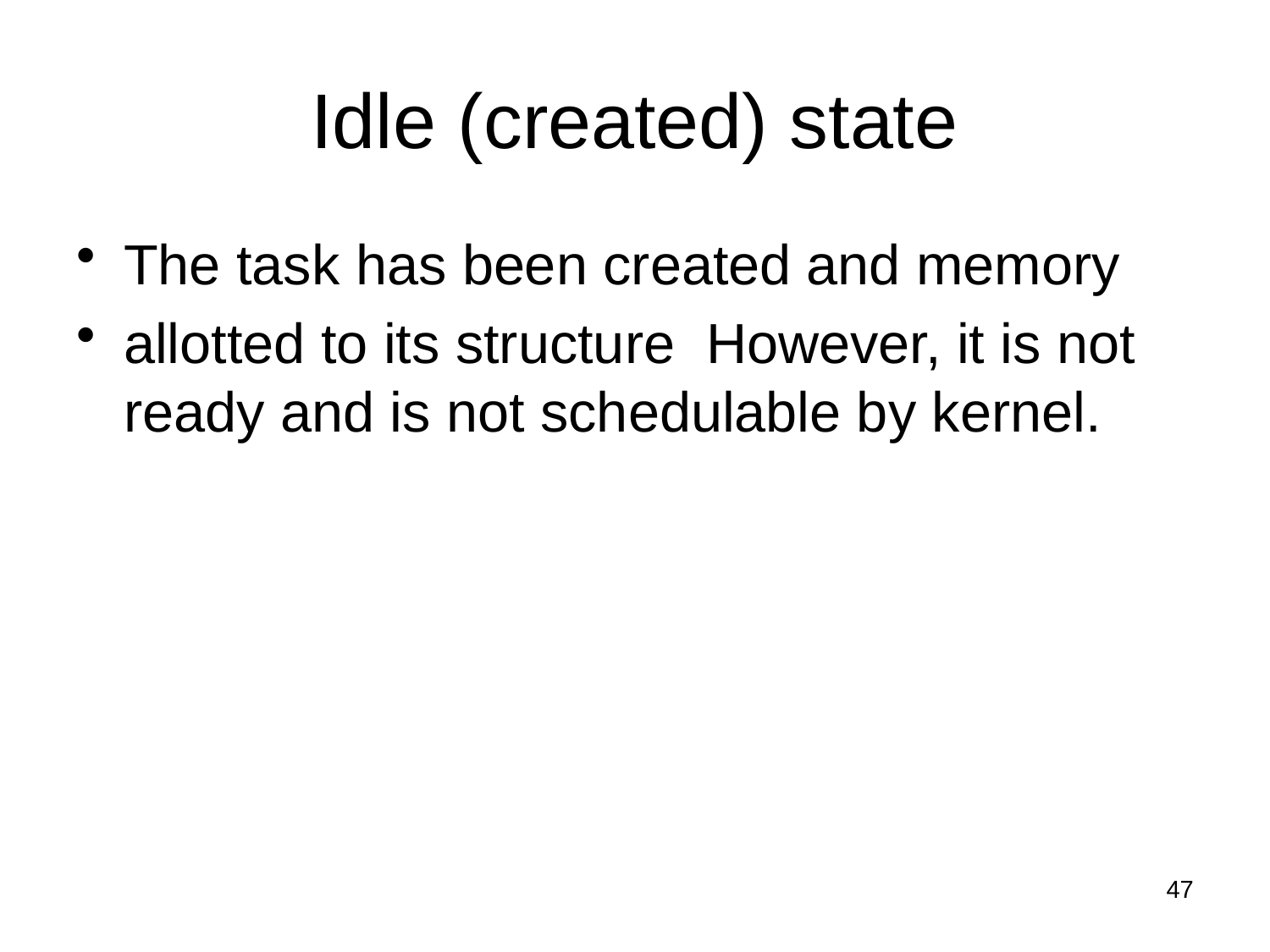

# Idle (created) state
The task has been created and memory
allotted to its structure  However, it is not ready and is not schedulable by kernel.
47